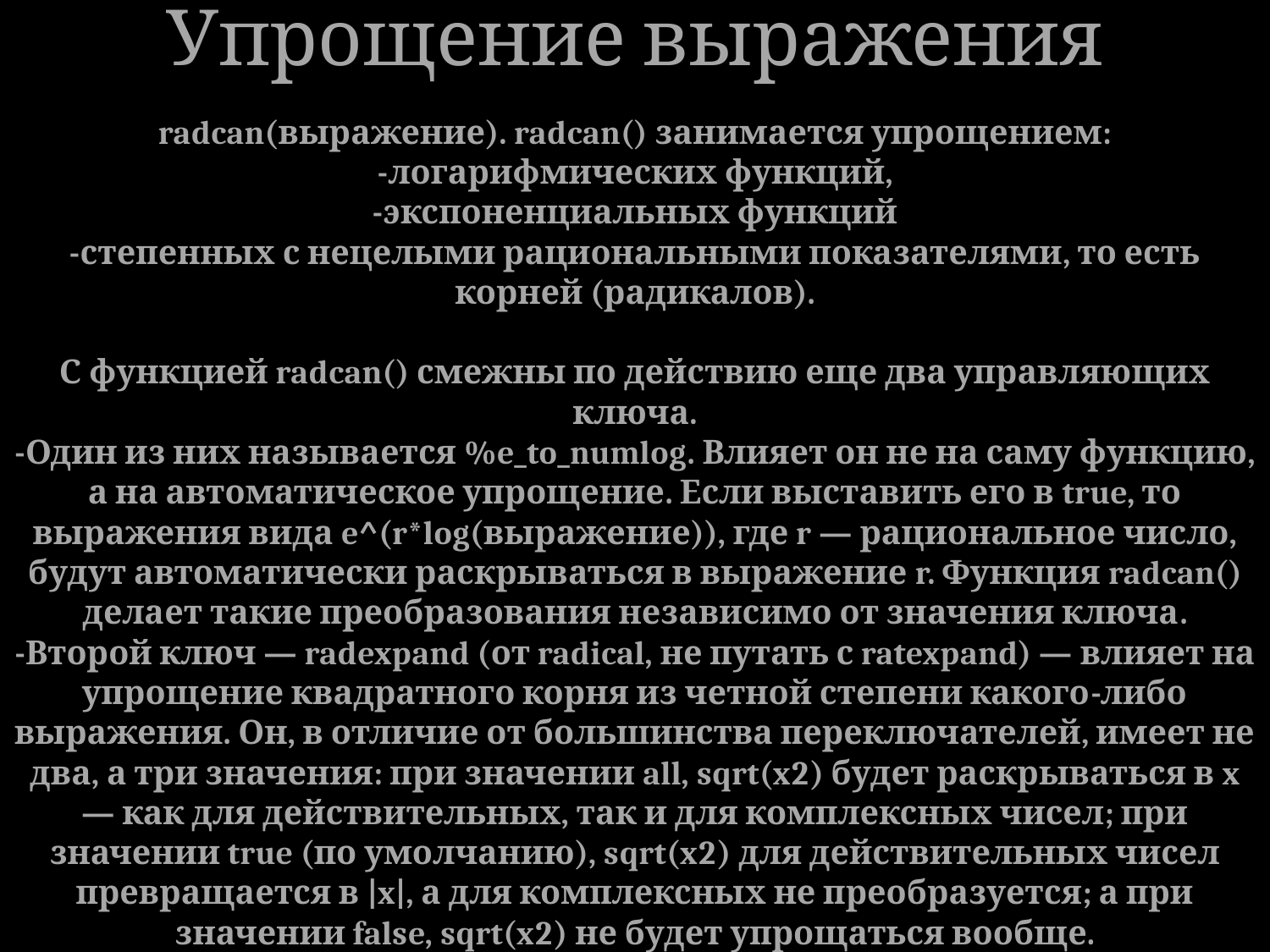

Упрощение выражения
#
radcan(выражение). radcan() занимается упрощением:
-логарифмических функций,
-экспоненциальных функций
-степенных с нецелыми рациональными показателями, то есть корней (радикалов).

С функцией radcan() смежны по действию еще два управляющих ключа.
-Один из них называется %e_to_numlog. Влияет он не на саму функцию, а на автоматическое упрощение. Если выставить его в true, то выражения вида e^(r*log(выражение)), где r — рациональное число, будут автоматически раскрываться в выражение r. Функция radcan() делает такие преобразования независимо от значения ключа.
-Второй ключ — radexpand (от radical, не путать с ratexpand) — влияет на упрощение квадратного корня из четной степени какого-либо выражения. Он, в отличие от большинства переключателей, имеет не два, а три значения: при значении all, sqrt(x2) будет раскрываться в x — как для действительных, так и для комплексных чисел; при значении true (по умолчанию), sqrt(x2) для действительных чисел превращается в |x|, а для комплексных не преобразуется; а при значении false, sqrt(x2) не будет упрощаться вообще.